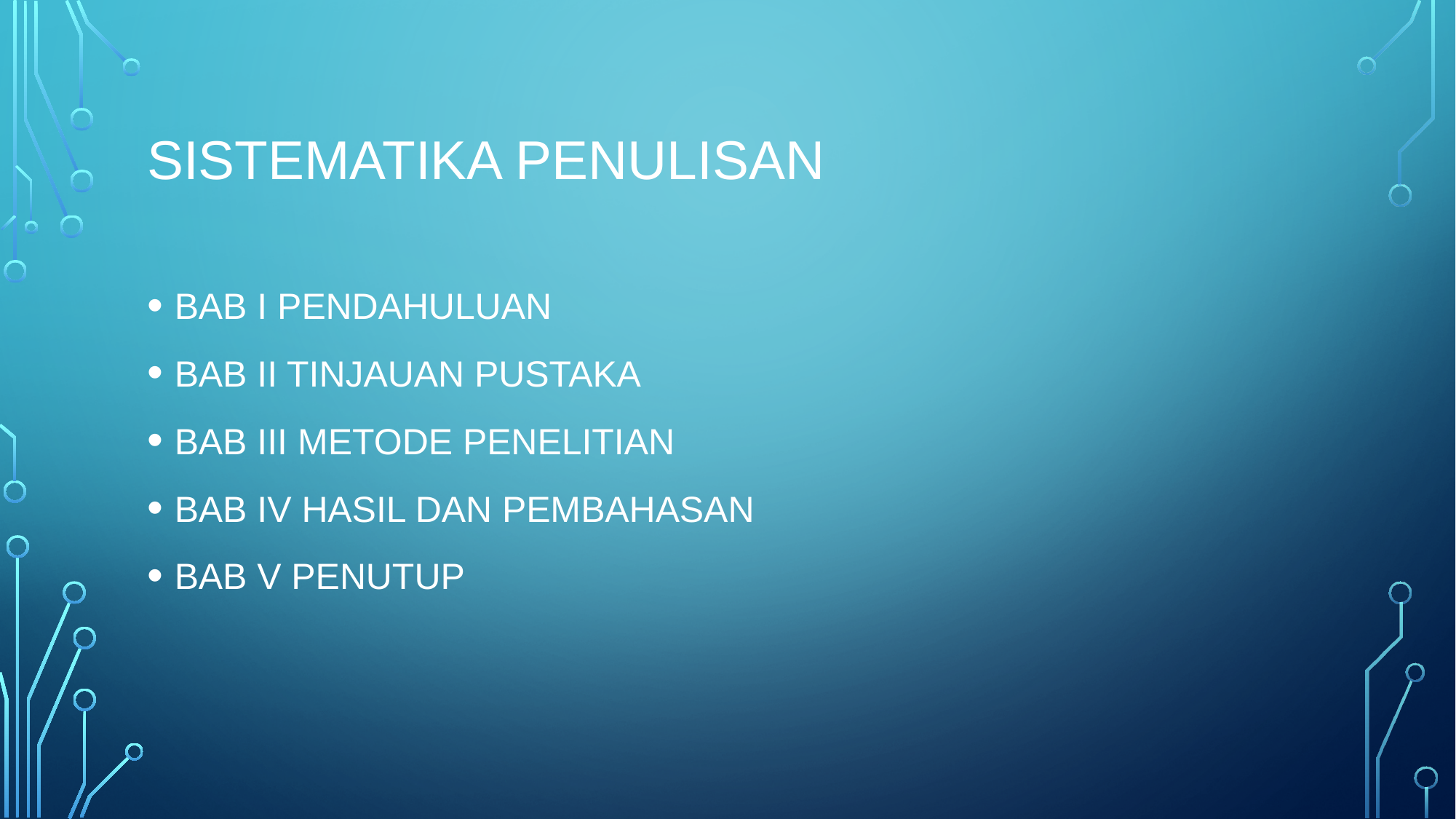

# SISTEMATIKA PENULISAN
BAB I PENDAHULUAN
BAB II TINJAUAN PUSTAKA
BAB III METODE PENELITIAN
BAB IV HASIL DAN PEMBAHASAN
BAB V PENUTUP